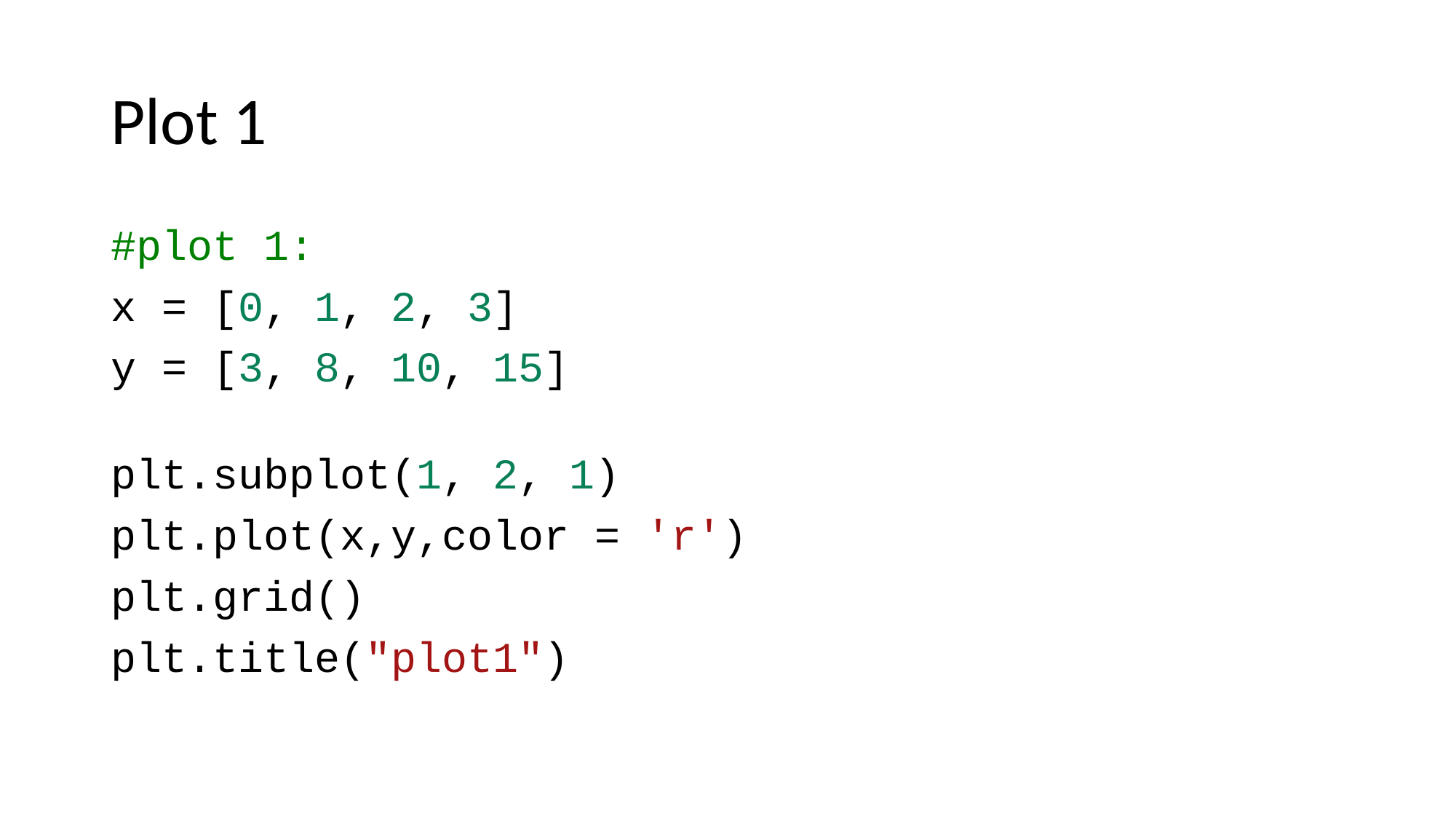

# Plot 1
#plot 1:
x = [0, 1, 2, 3]
y = [3, 8, 10, 15]
plt.subplot(1, 2, 1)
plt.plot(x,y,color = 'r')
plt.grid()
plt.title("plot1")